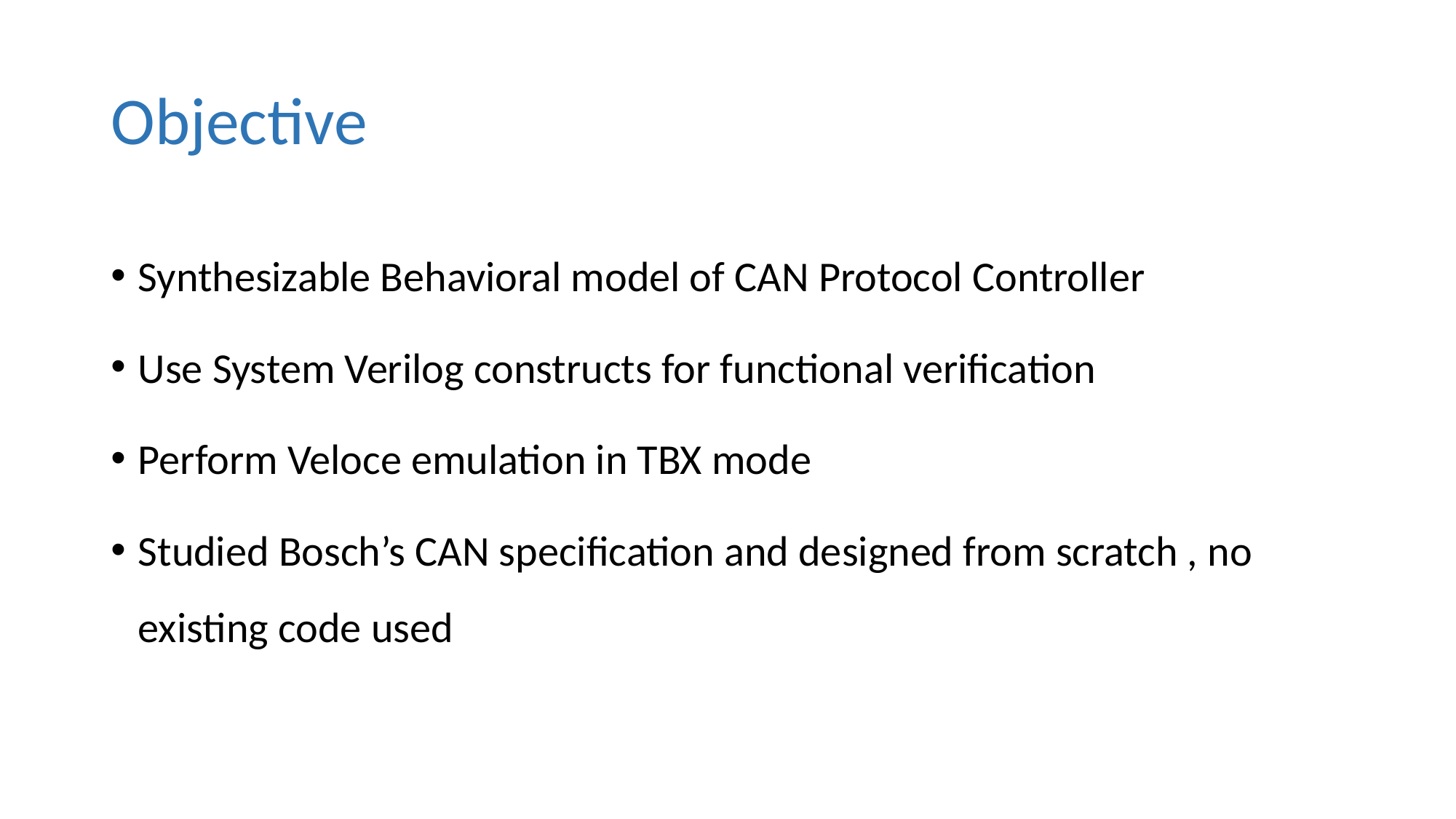

# Objective
Synthesizable Behavioral model of CAN Protocol Controller
Use System Verilog constructs for functional verification
Perform Veloce emulation in TBX mode
Studied Bosch’s CAN specification and designed from scratch , no existing code used